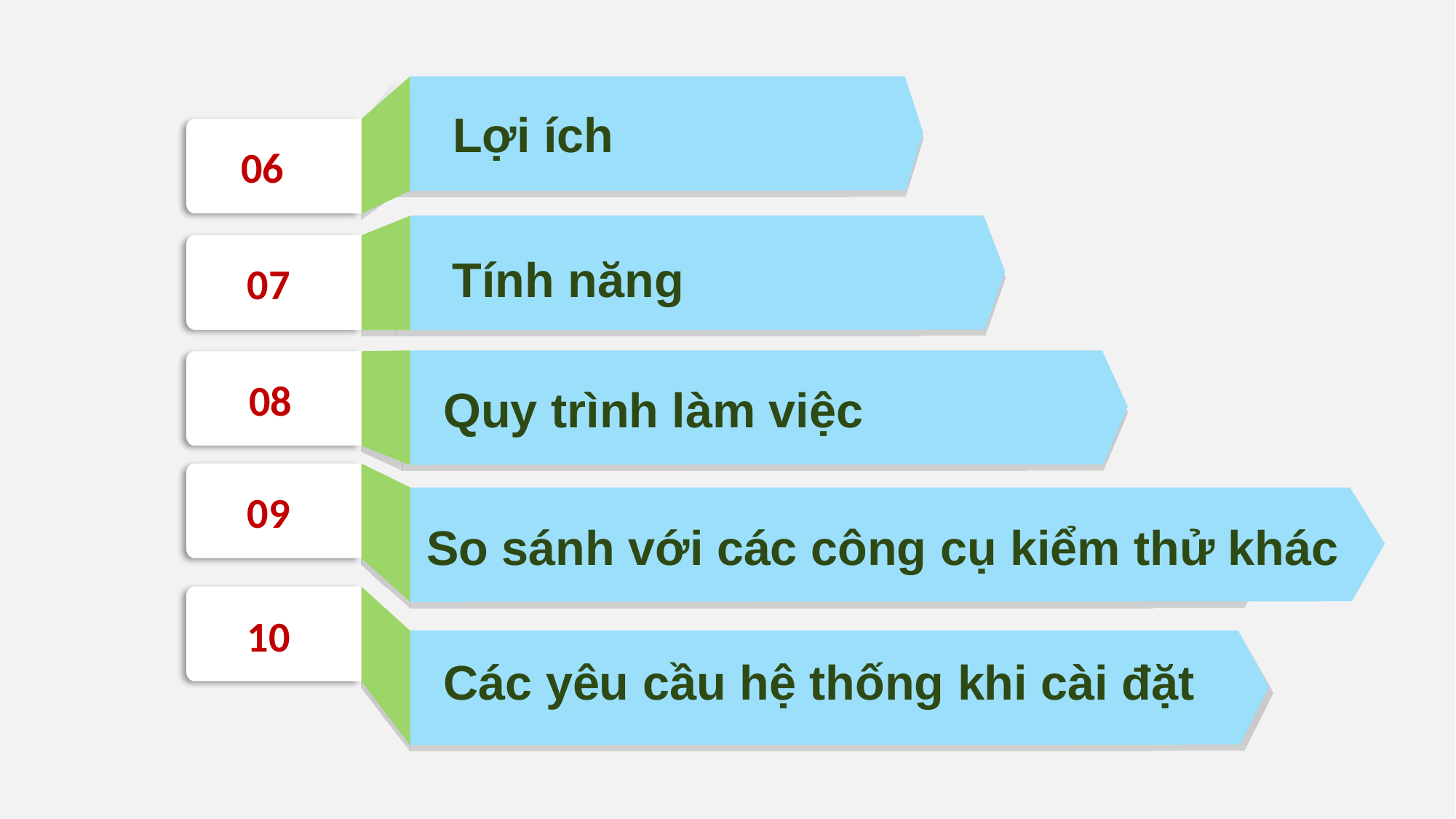

Lợi ích

06

Tính năng
07

08
Quy trình làm việc

09

So sánh với các công cụ kiểm thử khác

10

Các yêu cầu hệ thống khi cài đặt